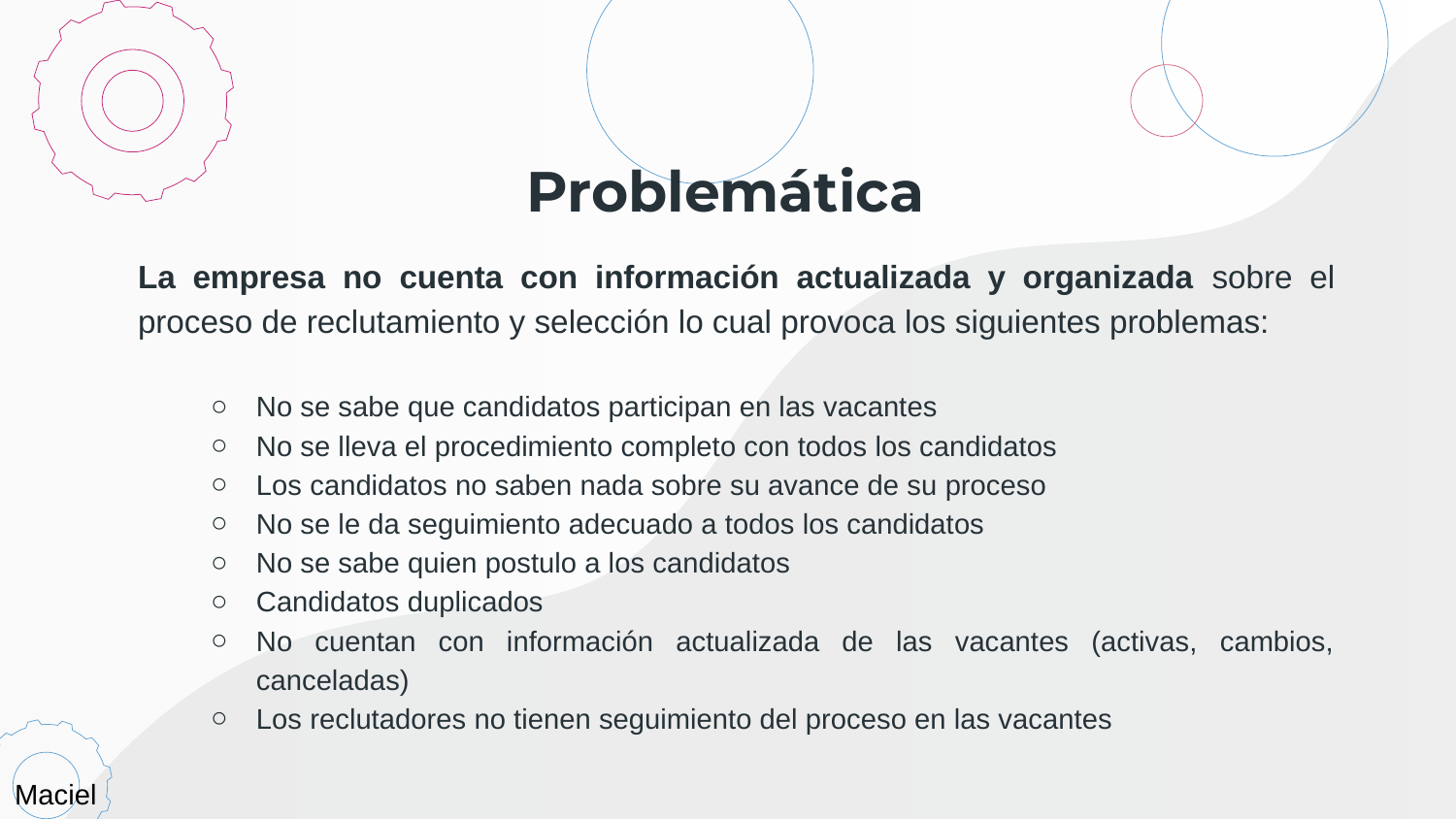

# Problemática
La empresa no cuenta con información actualizada y organizada sobre el proceso de reclutamiento y selección lo cual provoca los siguientes problemas:

No se sabe que candidatos participan en las vacantes
No se lleva el procedimiento completo con todos los candidatos
Los candidatos no saben nada sobre su avance de su proceso
No se le da seguimiento adecuado a todos los candidatos
No se sabe quien postulo a los candidatos
Candidatos duplicados
No cuentan con información actualizada de las vacantes (activas, cambios, canceladas)
Los reclutadores no tienen seguimiento del proceso en las vacantes

Maciel